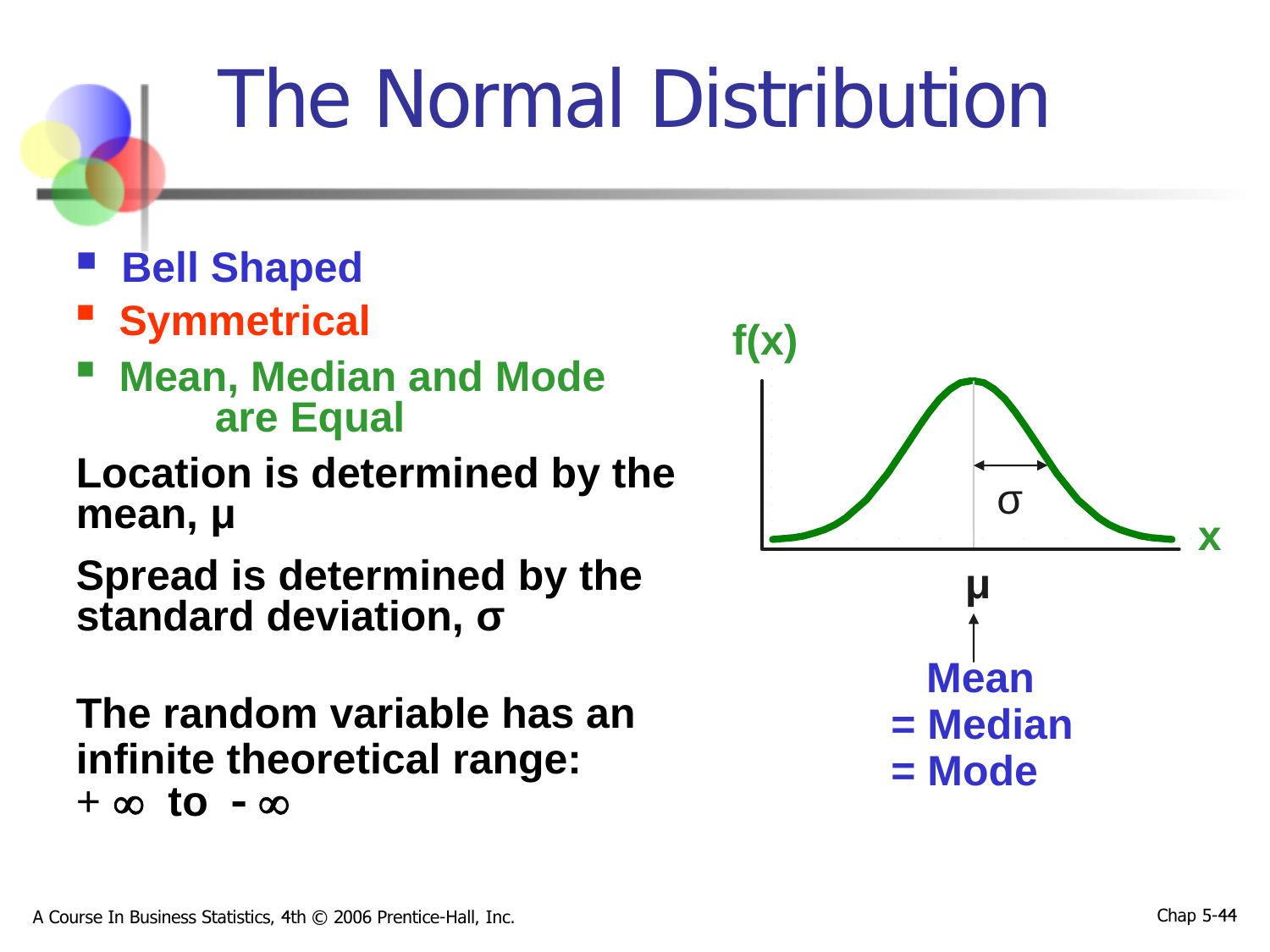

# The Normal Distribution
 ‘Bell Shaped’
  Symmetrical
  Mean, Median and Mode
	 are Equal
Location is determined by the mean, μ
Spread is determined by the standard deviation, σ

The random variable has an infinite theoretical range:
+ ∞  to  − ∞
f(x)

σ

x

μ

   Mean
= Median
= Mode
A Course In Business Statistics, 4th © 2006 Prentice-Hall, Inc.
Chap 5-44